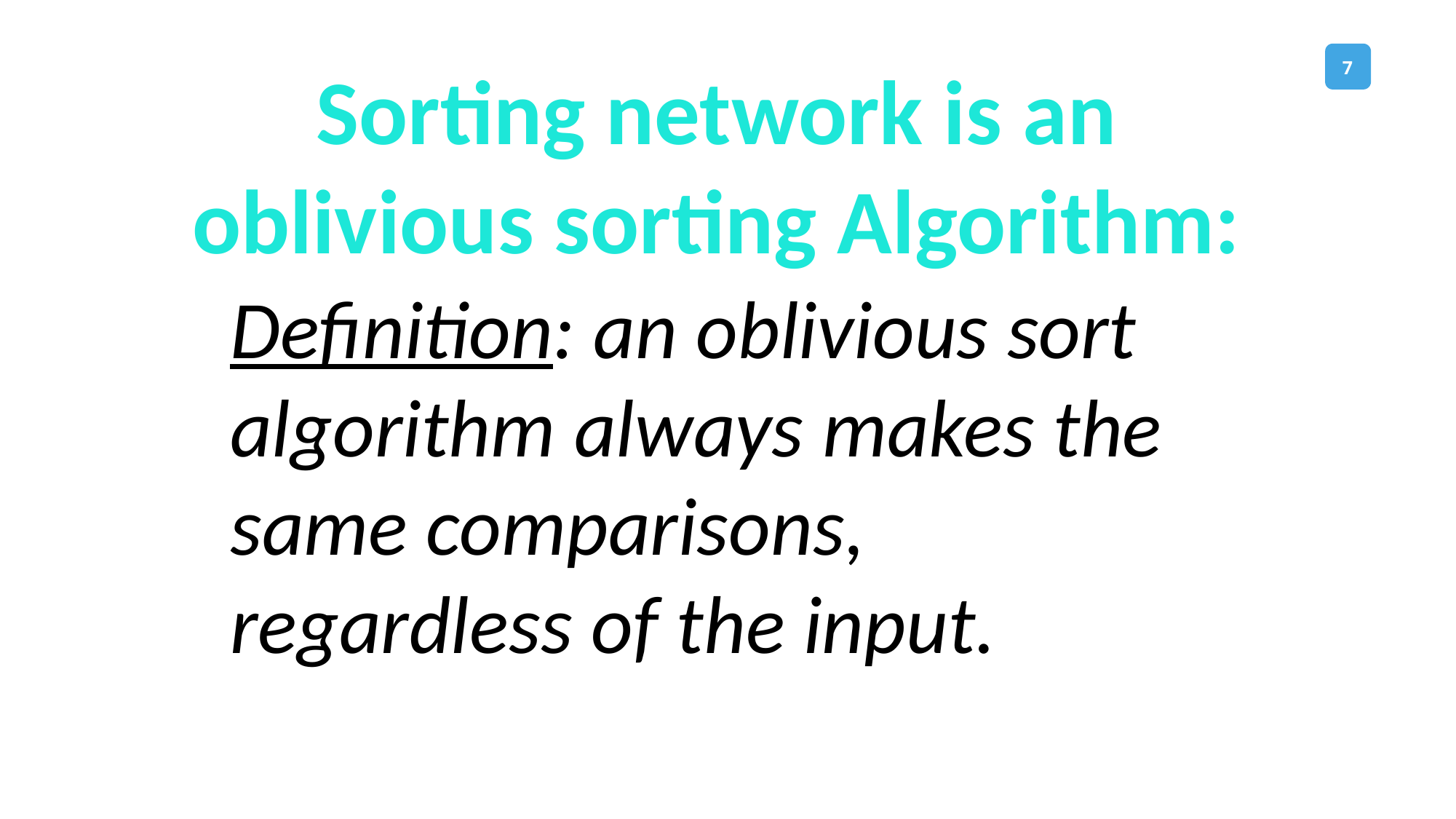

Sorting network is an oblivious sorting Algorithm:

Definition: an oblivious sort algorithm always makes the same comparisons, regardless of the input.